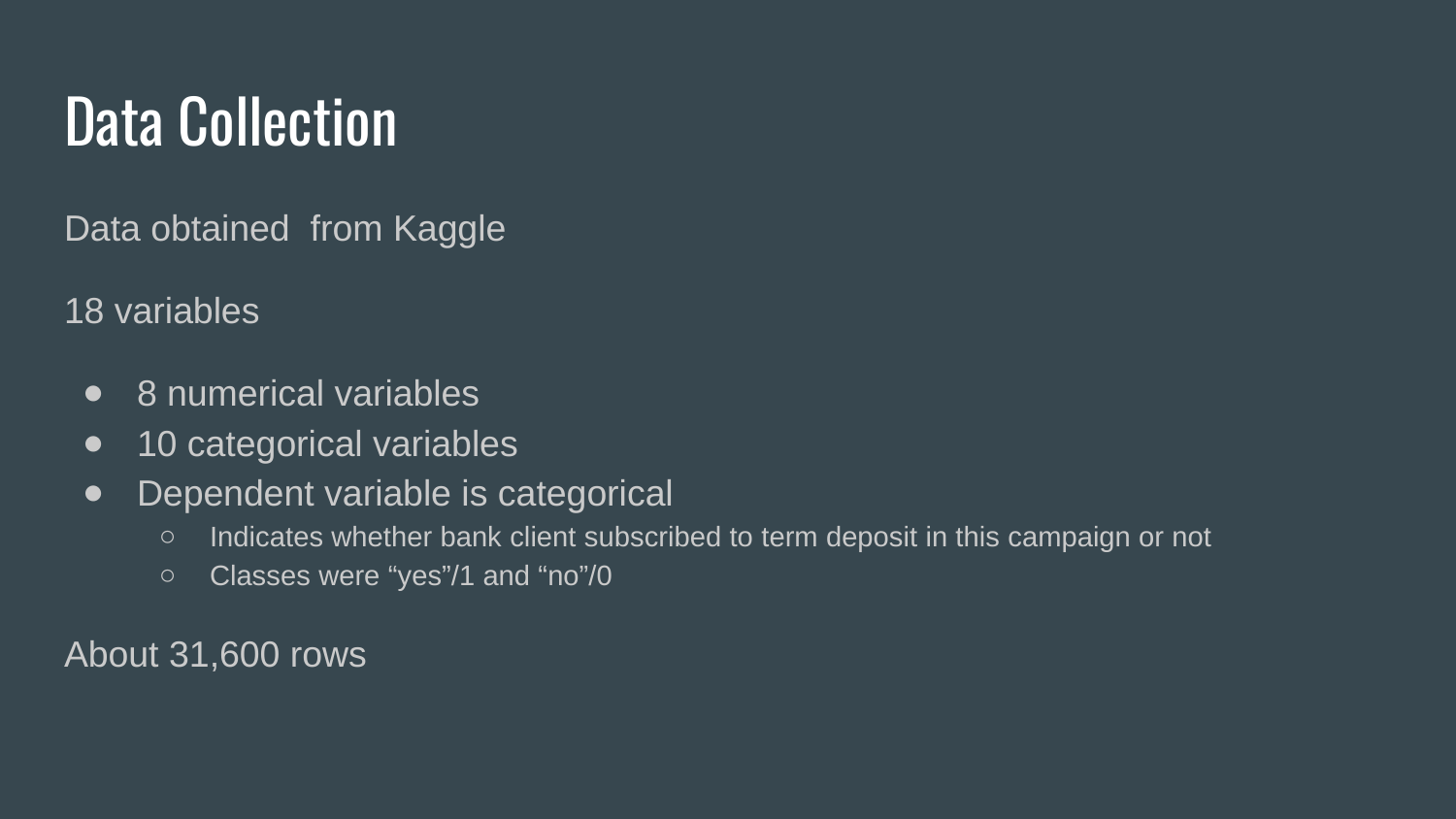

# Data Collection
Data obtained  from Kaggle
18 variables
8 numerical variables
10 categorical variables
Dependent variable is categorical
Indicates whether bank client subscribed to term deposit in this campaign or not
Classes were “yes”/1 and “no”/0
About 31,600 rows